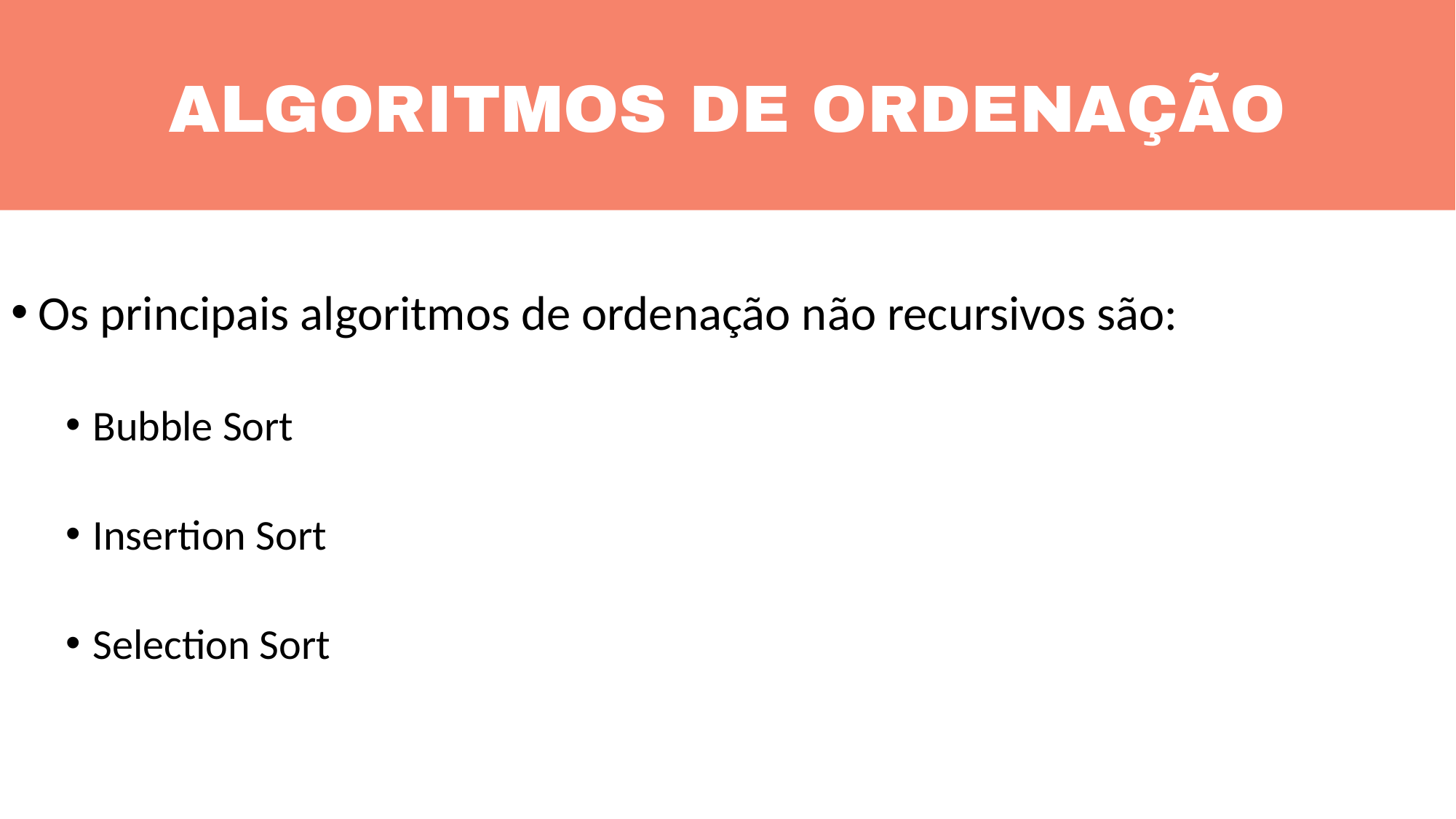

ALGORITMOS DE ORDENAÇÃO
#
Os principais algoritmos de ordenação não recursivos são:
Bubble Sort
Insertion Sort
Selection Sort